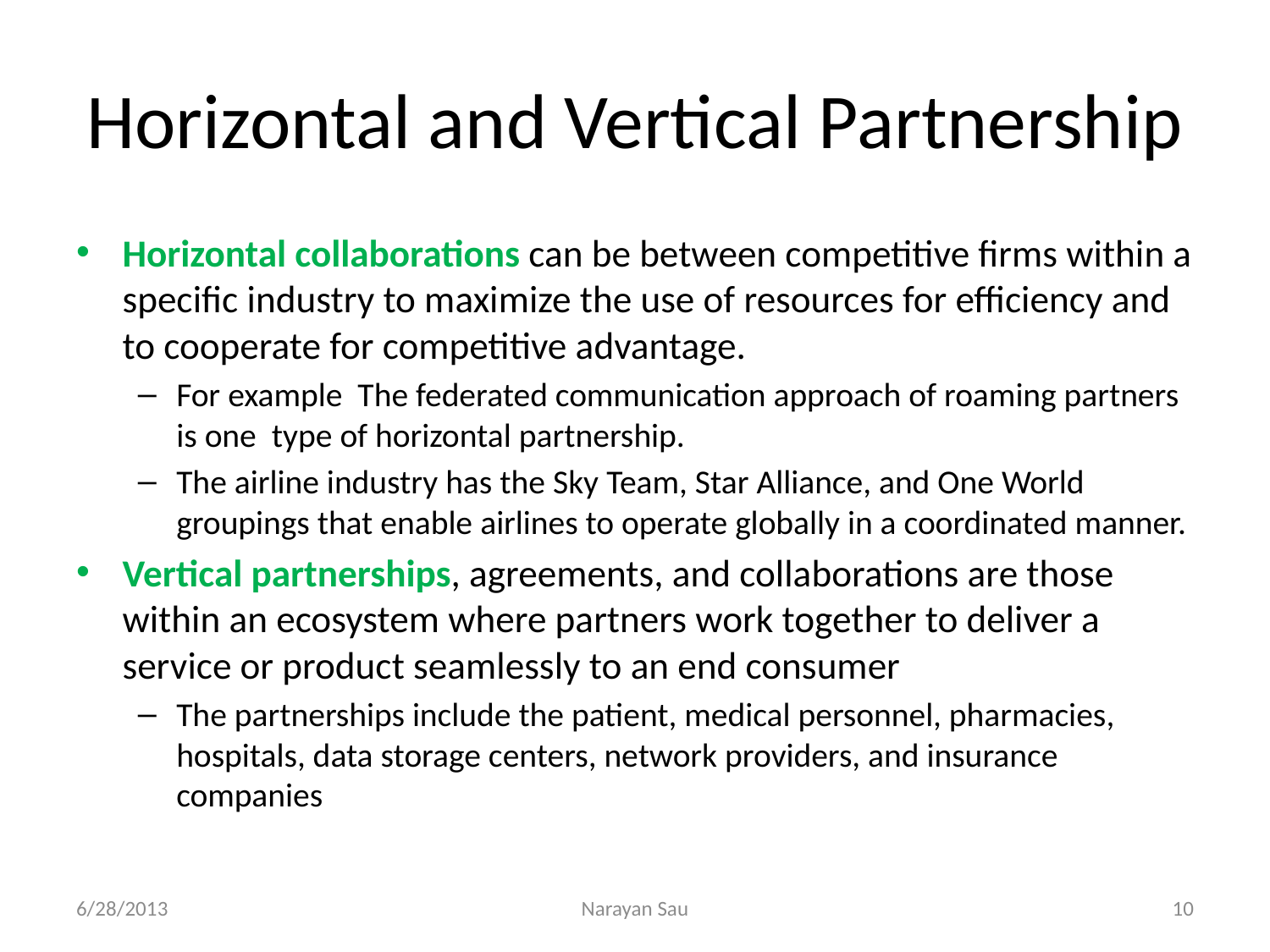

# Horizontal and Vertical Partnership
Horizontal collaborations can be between competitive firms within a specific industry to maximize the use of resources for efficiency and to cooperate for competitive advantage.
For example  The federated communication approach of roaming partners is one  type of horizontal partnership.
The airline industry has the Sky Team, Star Alliance, and One World groupings that enable airlines to operate globally in a coordinated manner.
Vertical partnerships, agreements, and collaborations are those within an ecosystem where partners work together to deliver a service or product seamlessly to an end consumer
The partnerships include the patient, medical personnel, pharmacies, hospitals, data storage centers, network providers, and insurance companies
6/28/2013
Narayan Sau
10